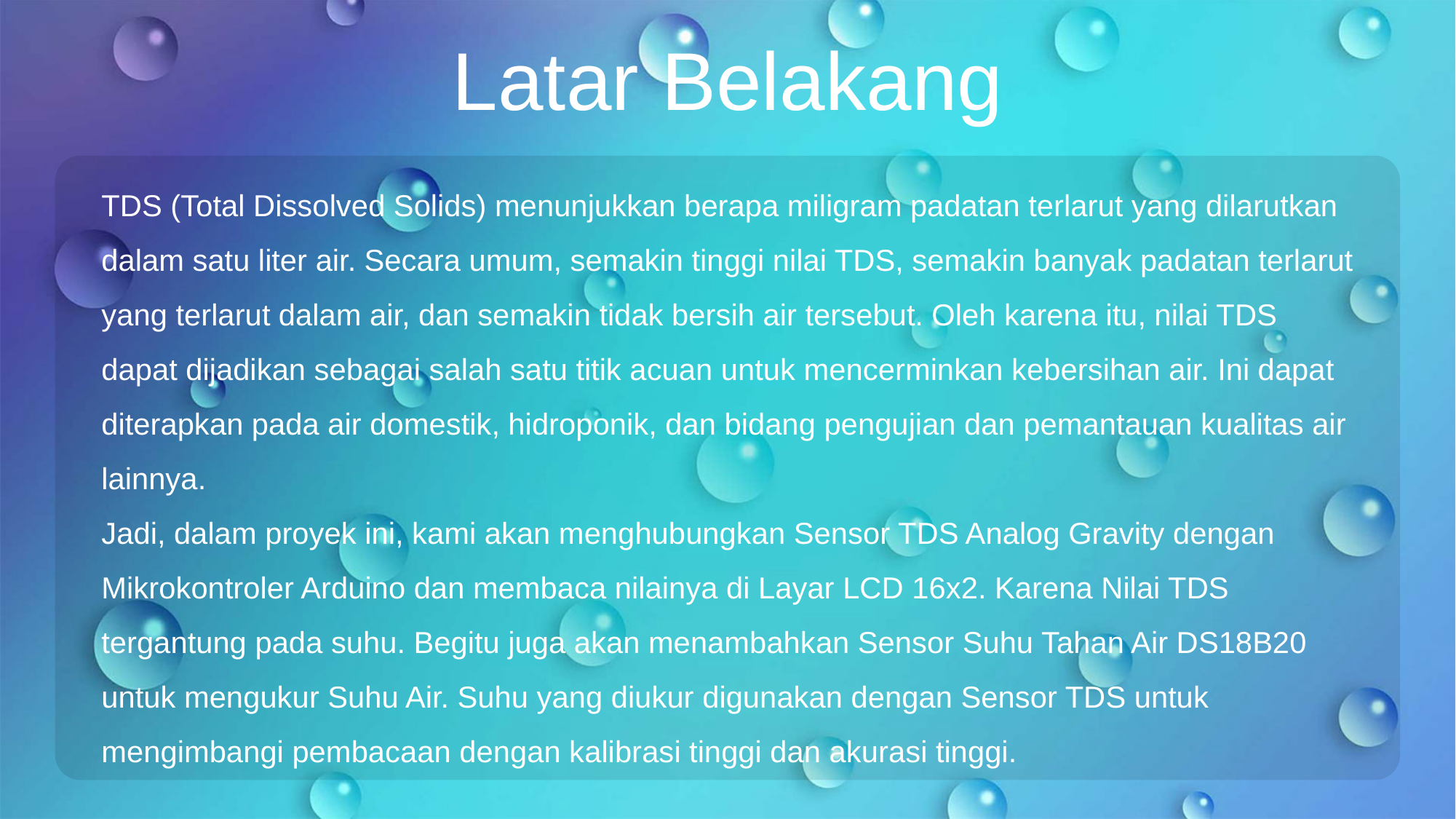

Latar Belakang

TDS (Total Dissolved Solids) menunjukkan berapa miligram padatan terlarut yang dilarutkan dalam satu liter air. Secara umum, semakin tinggi nilai TDS, semakin banyak padatan terlarut yang terlarut dalam air, dan semakin tidak bersih air tersebut. Oleh karena itu, nilai TDS dapat dijadikan sebagai salah satu titik acuan untuk mencerminkan kebersihan air. Ini dapat diterapkan pada air domestik, hidroponik, dan bidang pengujian dan pemantauan kualitas air lainnya.
Jadi, dalam proyek ini, kami akan menghubungkan Sensor TDS Analog Gravity dengan Mikrokontroler Arduino dan membaca nilainya di Layar LCD 16x2. Karena Nilai TDS tergantung pada suhu. Begitu juga akan menambahkan Sensor Suhu Tahan Air DS18B20 untuk mengukur Suhu Air. Suhu yang diukur digunakan dengan Sensor TDS untuk mengimbangi pembacaan dengan kalibrasi tinggi dan akurasi tinggi.